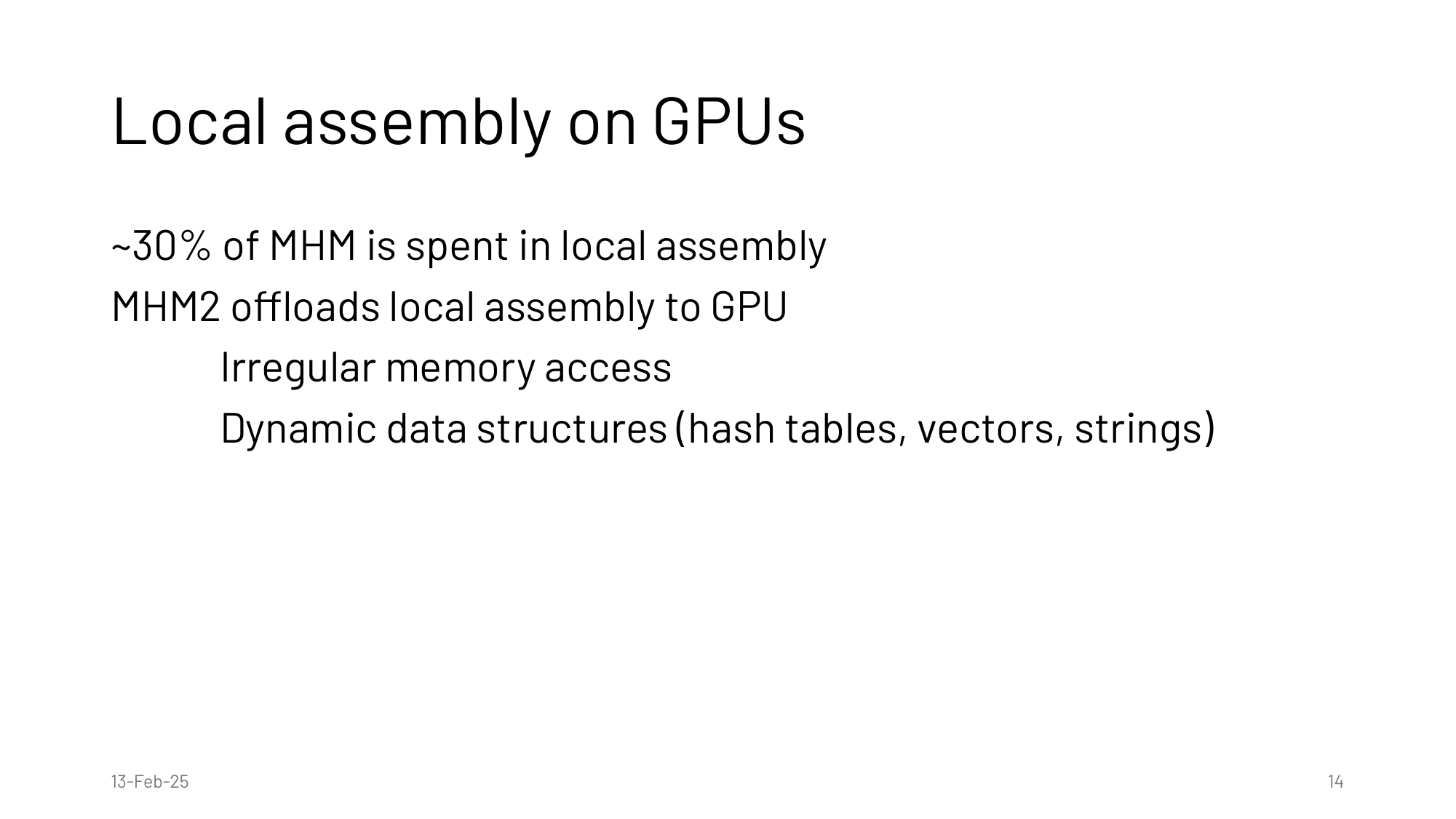

# Local assembly on GPUs
~30% of MHM is spent in local assembly
MHM2 offloads local assembly to GPU
	Irregular memory access
	Dynamic data structures (hash tables, vectors, strings)
13-Feb-25
14